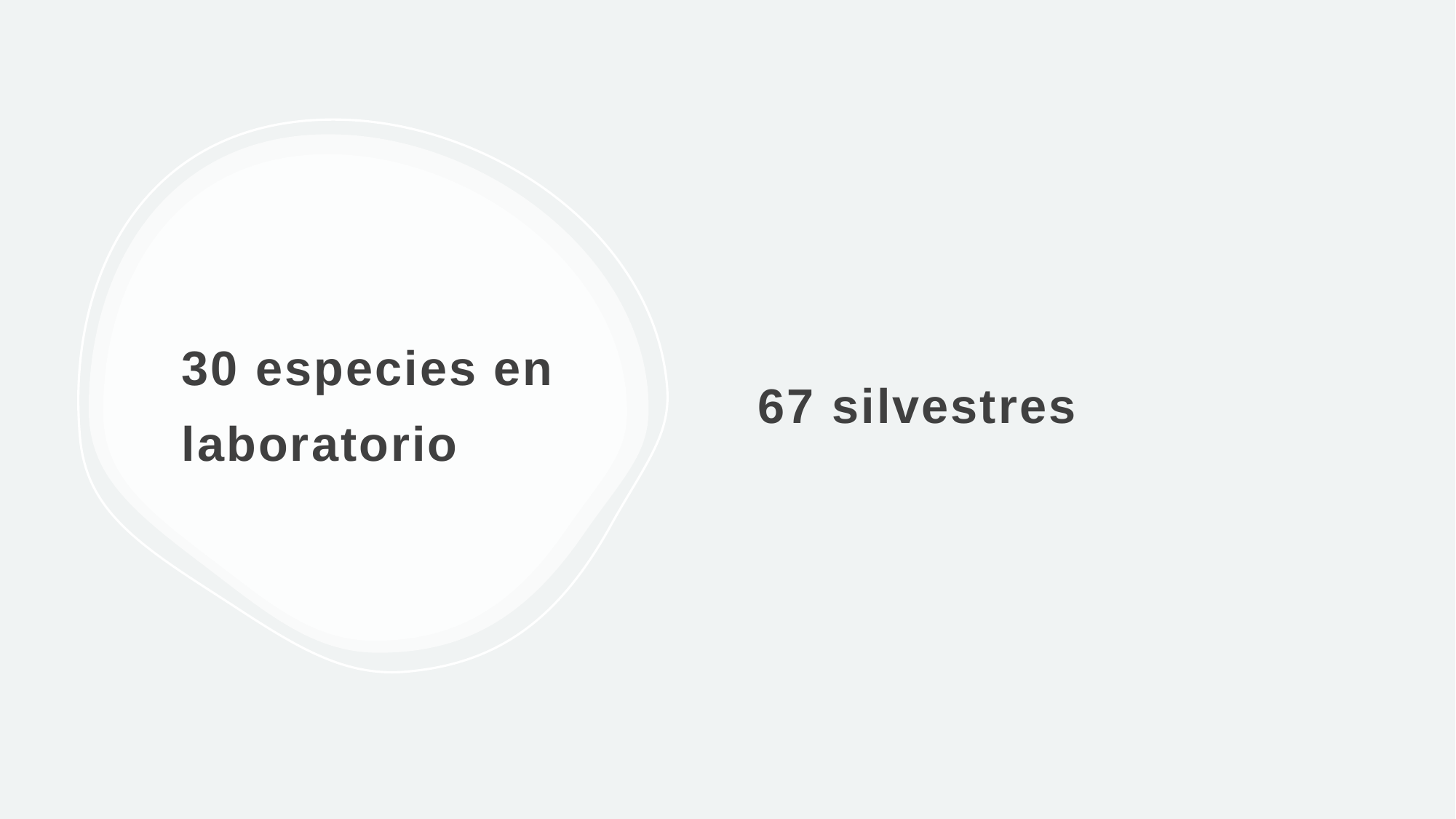

67 silvestres
# 30 especies en laboratorio